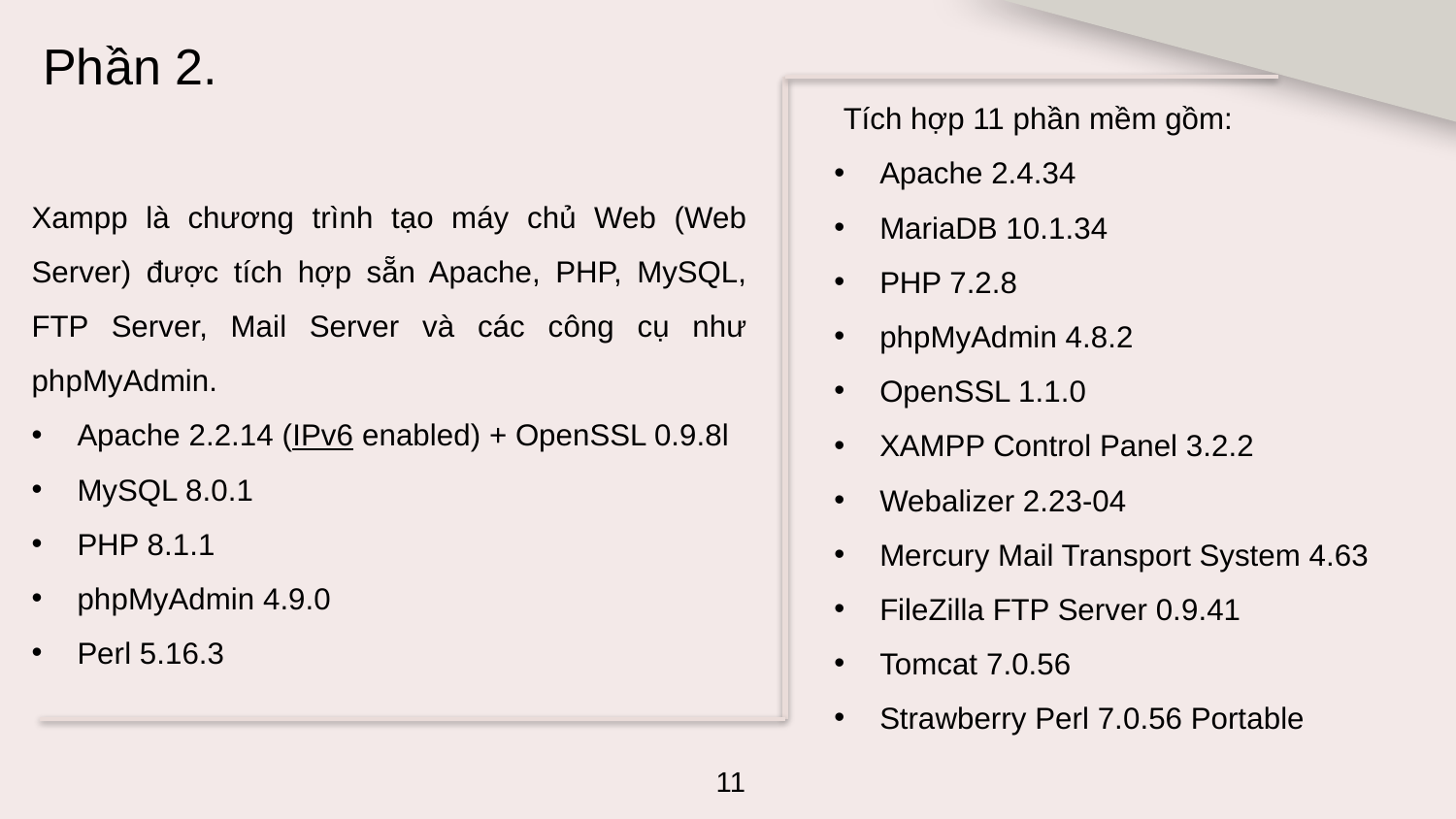

# Phần 2.
 Tích hợp 11 phần mềm gồm:
Apache 2.4.34
MariaDB 10.1.34
PHP 7.2.8
phpMyAdmin 4.8.2
OpenSSL 1.1.0
XAMPP Control Panel 3.2.2
Webalizer 2.23-04
Mercury Mail Transport System 4.63
FileZilla FTP Server 0.9.41
Tomcat 7.0.56
Strawberry Perl 7.0.56 Portable

Xampp là chương trình tạo máy chủ Web (Web Server) được tích hợp sẵn Apache, PHP, MySQL, FTP Server, Mail Server và các công cụ như phpMyAdmin.
Apache 2.2.14 (IPv6 enabled) + OpenSSL 0.9.8l
MySQL 8.0.1
PHP 8.1.1
phpMyAdmin 4.9.0
Perl 5.16.3

11